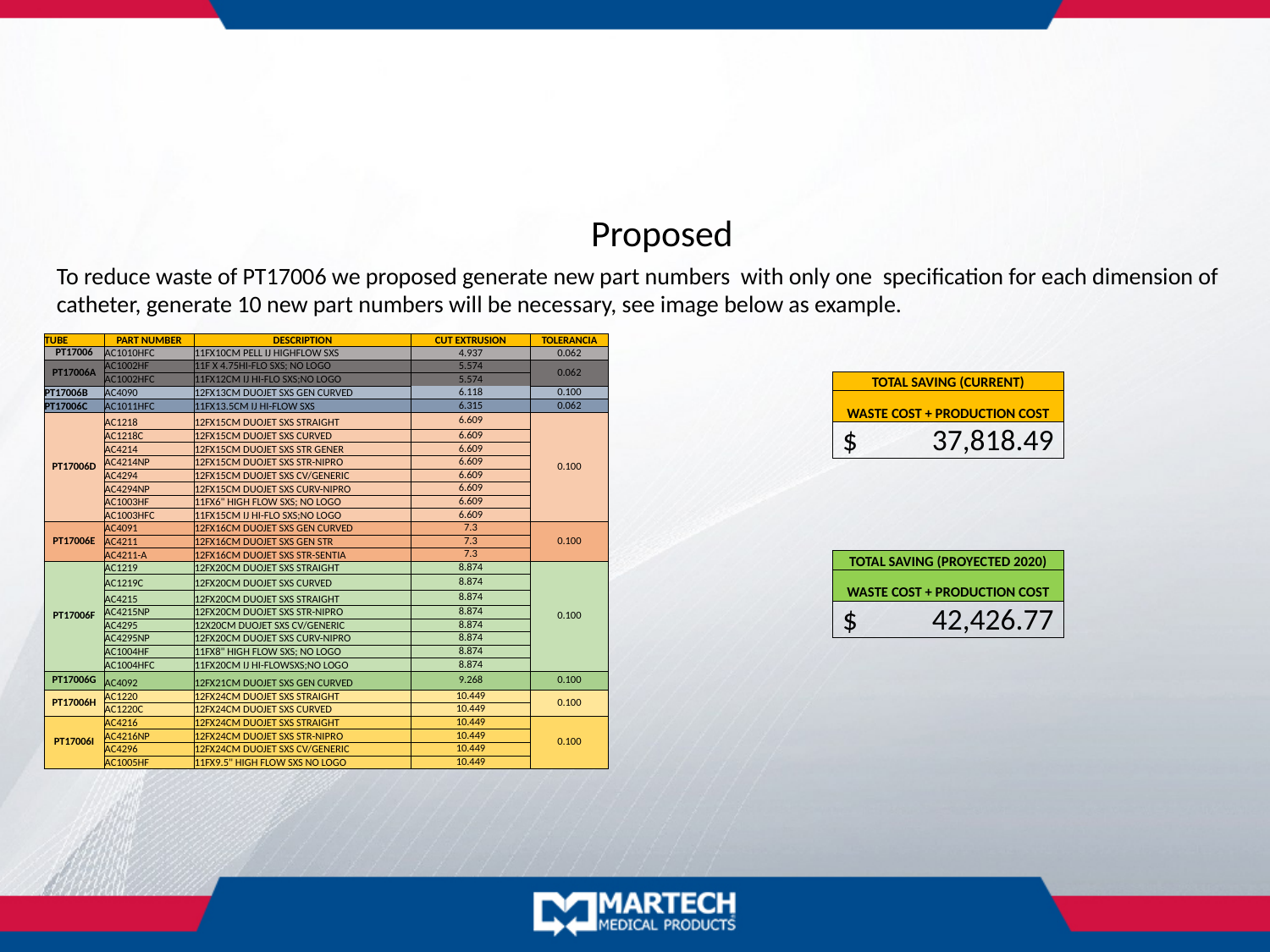

Proposed
To reduce waste of PT17006 we proposed generate new part numbers  with only one  specification for each dimension of catheter, generate 10 new part numbers will be necessary, see image below as example.
| TUBE | PART NUMBER | DESCRIPTION | CUT EXTRUSION | TOLERANCIA |
| --- | --- | --- | --- | --- |
| PT17006 | AC1010HFC | 11FX10CM PELL IJ HIGHFLOW SXS | 4.937 | 0.062 |
| PT17006A | AC1002HF | 11F X 4.75HI-FLO SXS; NO LOGO | 5.574 | 0.062 |
|  | AC1002HFC | 11FX12CM IJ HI-FLO SXS;NO LOGO | 5.574 |  |
| PT17006B | AC4090 | 12FX13CM DUOJET SXS GEN CURVED | 6.118 | 0.100 |
| PT17006C | AC1011HFC | 11FX13.5CM IJ HI-FLOW SXS | 6.315 | 0.062 |
| PT17006D | AC1218 | 12FX15CM DUOJET SXS STRAIGHT | 6.609 | 0.100 |
|  | AC1218C | 12FX15CM DUOJET SXS CURVED | 6.609 |  |
|  | AC4214 | 12FX15CM DUOJET SXS STR GENER | 6.609 |  |
|  | AC4214NP | 12FX15CM DUOJET SXS STR-NIPRO | 6.609 |  |
|  | AC4294 | 12FX15CM DUOJET SXS CV/GENERIC | 6.609 |  |
|  | AC4294NP | 12FX15CM DUOJET SXS CURV-NIPRO | 6.609 |  |
|  | AC1003HF | 11FX6" HIGH FLOW SXS; NO LOGO | 6.609 |  |
|  | AC1003HFC | 11FX15CM IJ HI-FLO SXS;NO LOGO | 6.609 |  |
| PT17006E | AC4091 | 12FX16CM DUOJET SXS GEN CURVED | 7.3 | 0.100 |
|  | AC4211 | 12FX16CM DUOJET SXS GEN STR | 7.3 |  |
|  | AC4211-A | 12FX16CM DUOJET SXS STR-SENTIA | 7.3 |  |
| PT17006F | AC1219 | 12FX20CM DUOJET SXS STRAIGHT | 8.874 | 0.100 |
|  | AC1219C | 12FX20CM DUOJET SXS CURVED | 8.874 |  |
|  | AC4215 | 12FX20CM DUOJET SXS STRAIGHT | 8.874 |  |
|  | AC4215NP | 12FX20CM DUOJET SXS STR-NIPRO | 8.874 |  |
|  | AC4295 | 12X20CM DUOJET SXS CV/GENERIC | 8.874 |  |
|  | AC4295NP | 12FX20CM DUOJET SXS CURV-NIPRO | 8.874 |  |
|  | AC1004HF | 11FX8" HIGH FLOW SXS; NO LOGO | 8.874 |  |
|  | AC1004HFC | 11FX20CM IJ HI-FLOWSXS;NO LOGO | 8.874 |  |
| PT17006G | AC4092 | 12FX21CM DUOJET SXS GEN CURVED | 9.268 | 0.100 |
| PT17006H | AC1220 | 12FX24CM DUOJET SXS STRAIGHT | 10.449 | 0.100 |
|  | AC1220C | 12FX24CM DUOJET SXS CURVED | 10.449 |  |
| PT17006I | AC4216 | 12FX24CM DUOJET SXS STRAIGHT | 10.449 | 0.100 |
|  | AC4216NP | 12FX24CM DUOJET SXS STR-NIPRO | 10.449 |  |
|  | AC4296 | 12FX24CM DUOJET SXS CV/GENERIC | 10.449 |  |
|  | AC1005HF | 11FX9.5" HIGH FLOW SXS NO LOGO | 10.449 |  |
| TOTAL SAVING (CURRENT) |
| --- |
| WASTE COST + PRODUCTION COST |
| $ 37,818.49 |
| TOTAL SAVING (PROYECTED 2020) |
| --- |
| WASTE COST + PRODUCTION COST |
| $ 42,426.77 |